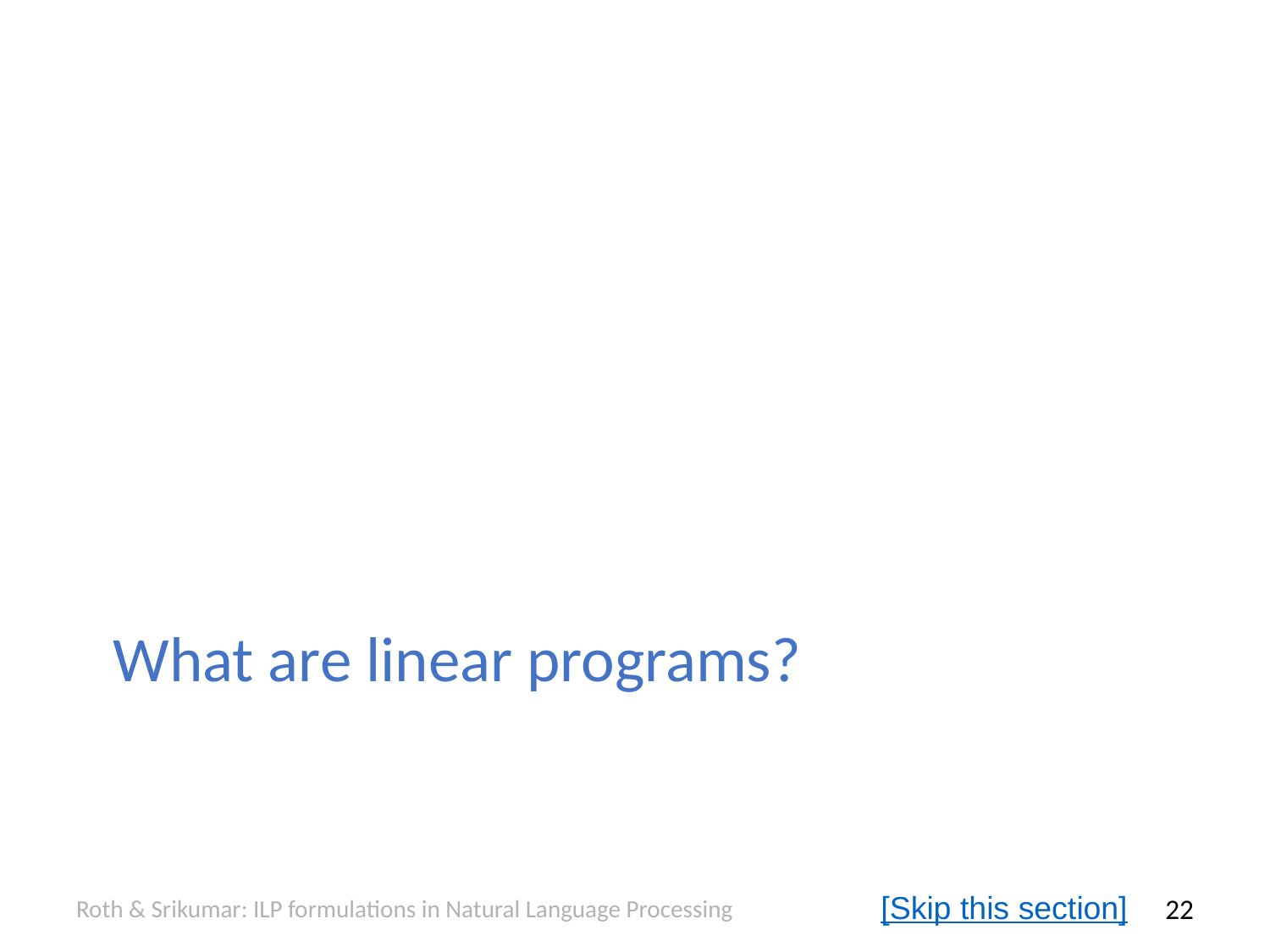

# What are linear programs?
[Skip this section]
Roth & Srikumar: ILP formulations in Natural Language Processing
22